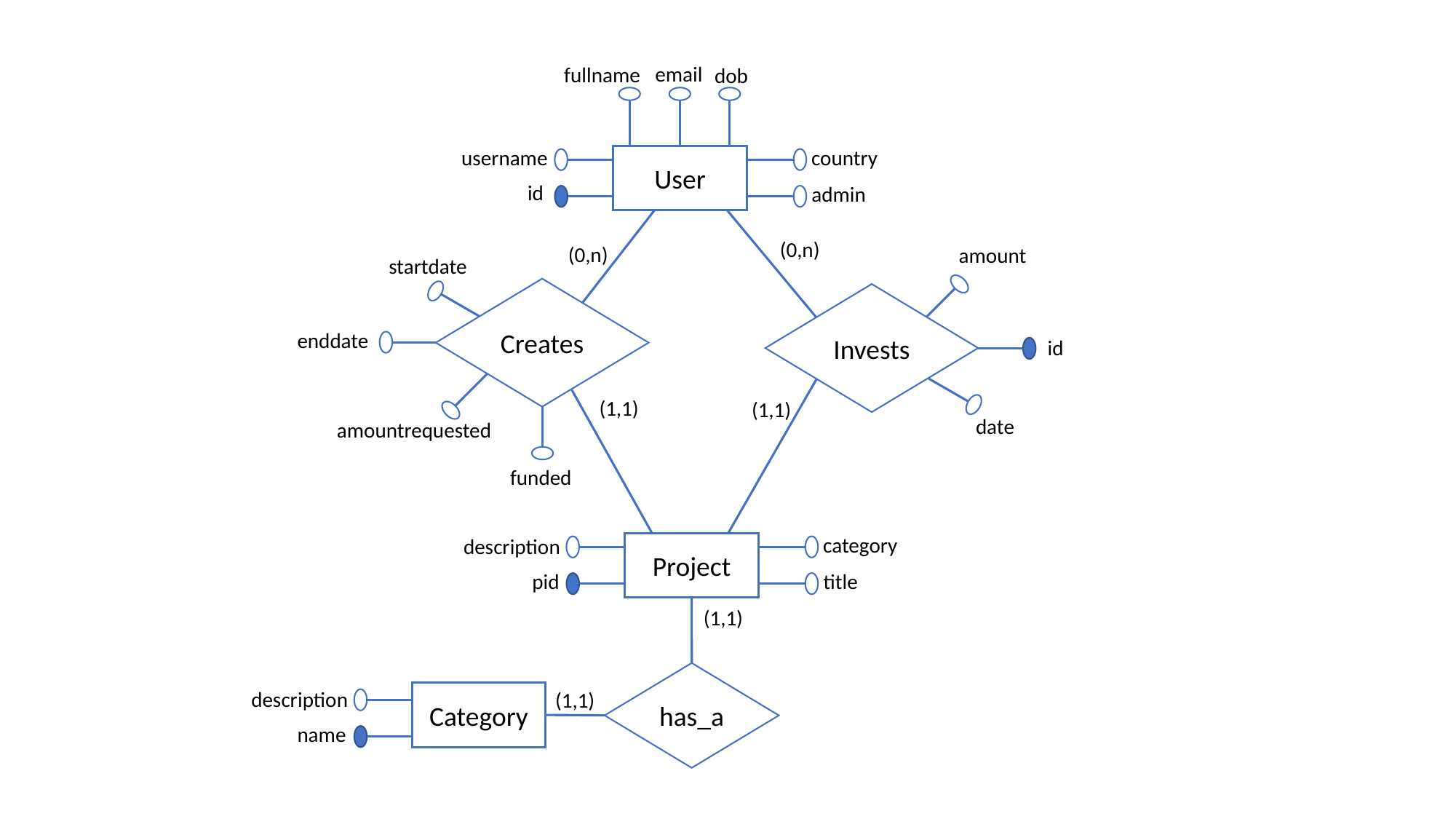

email
fullname
dob

country
username
User

id
admin
(0,n)
(0,n)
amount
startdate

Creates
Invests

enddate
id

(1,1)
(1,1)

date
amountrequested
funded

category
description
Project

pid
title
(1,1)
has_a

description
(1,1)
Category

name